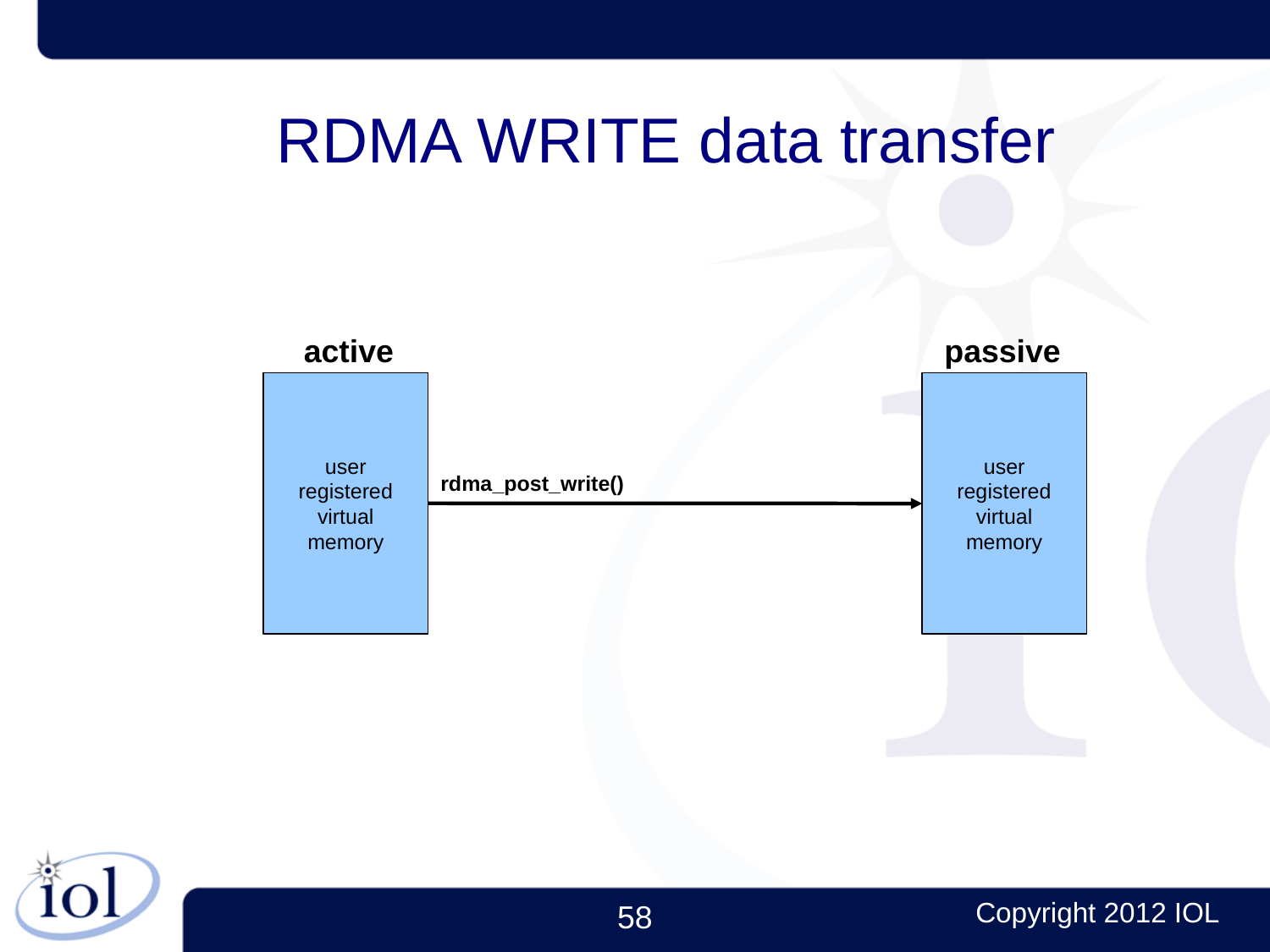

RDMA WRITE data transfer
active
passive
user
registered
virtual
memory
user
registered
virtual
memory
rdma_post_write()